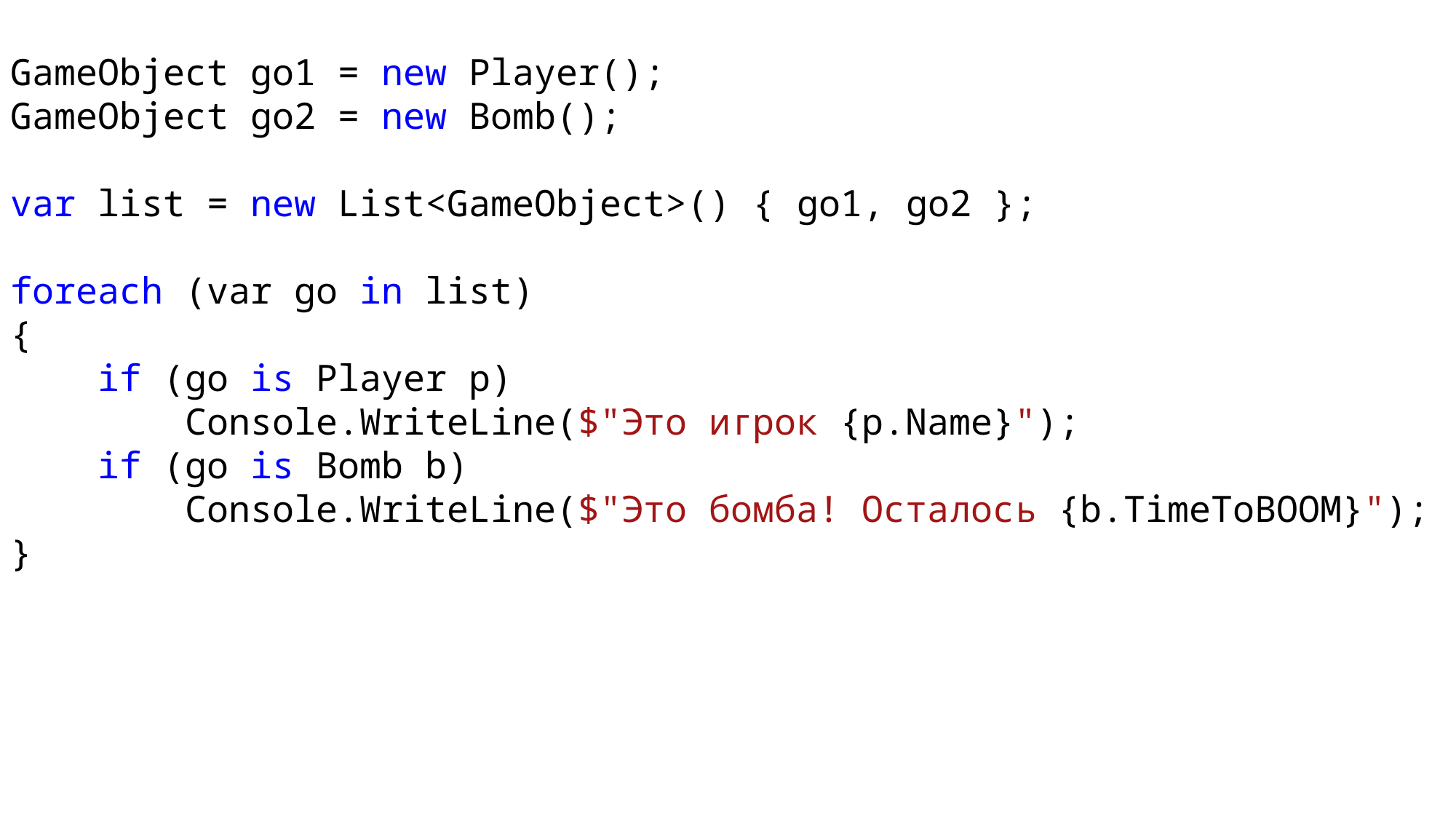

GameObject go1 = new Player();
GameObject go2 = new Bomb();

var list = new List<GameObject>() { go1, go2 };

foreach (var go in list)
{
    if (go is Player p)
        Console.WriteLine($"Это игрок {p.Name}");
    if (go is Bomb b)
        Console.WriteLine($"Это бомба! Осталось {b.TimeToBOOM}");
}